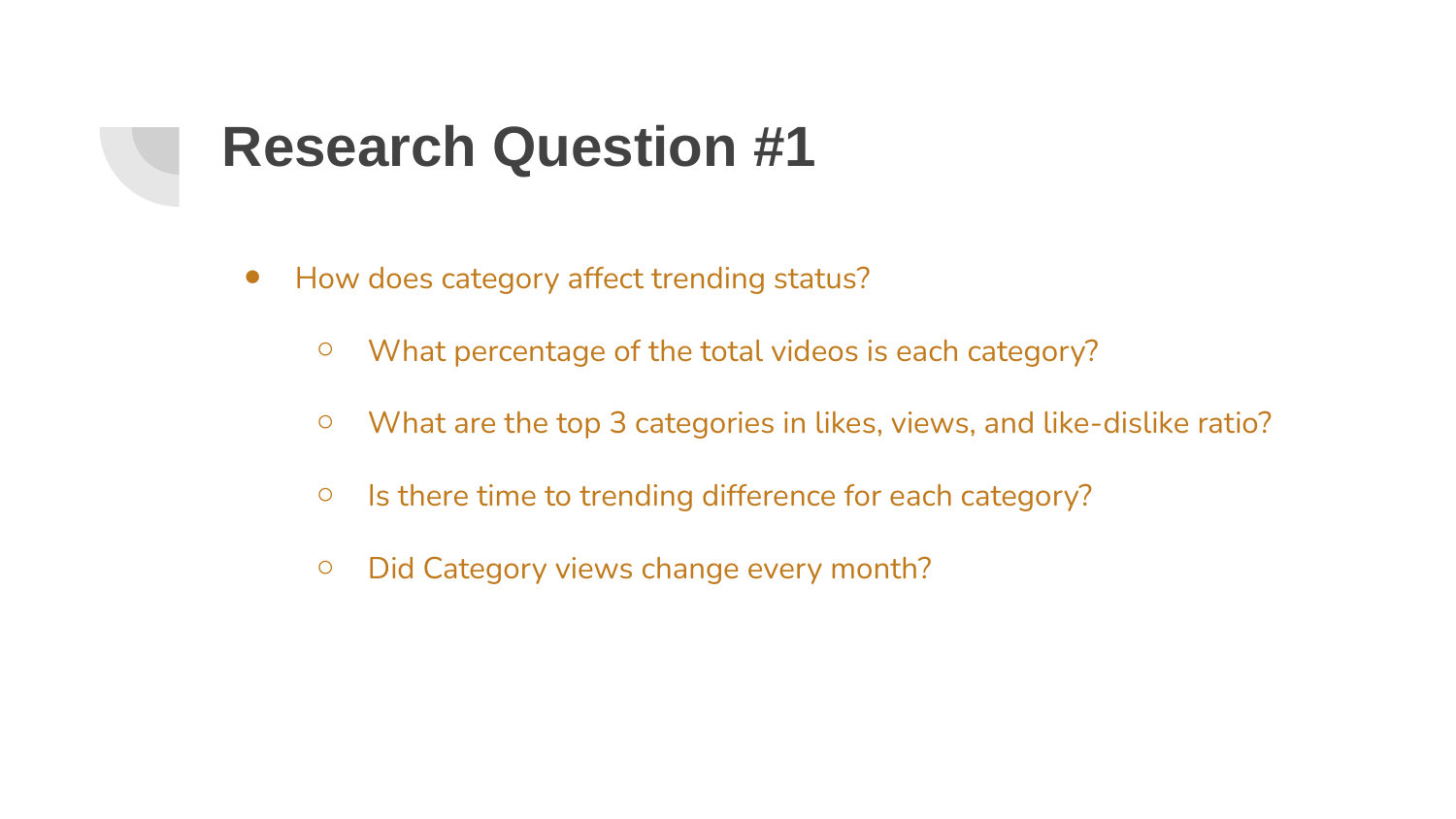

# Research Question #1
How does category affect trending status?
What percentage of the total videos is each category?
What are the top 3 categories in likes, views, and like-dislike ratio?
Is there time to trending difference for each category?
Did Category views change every month?